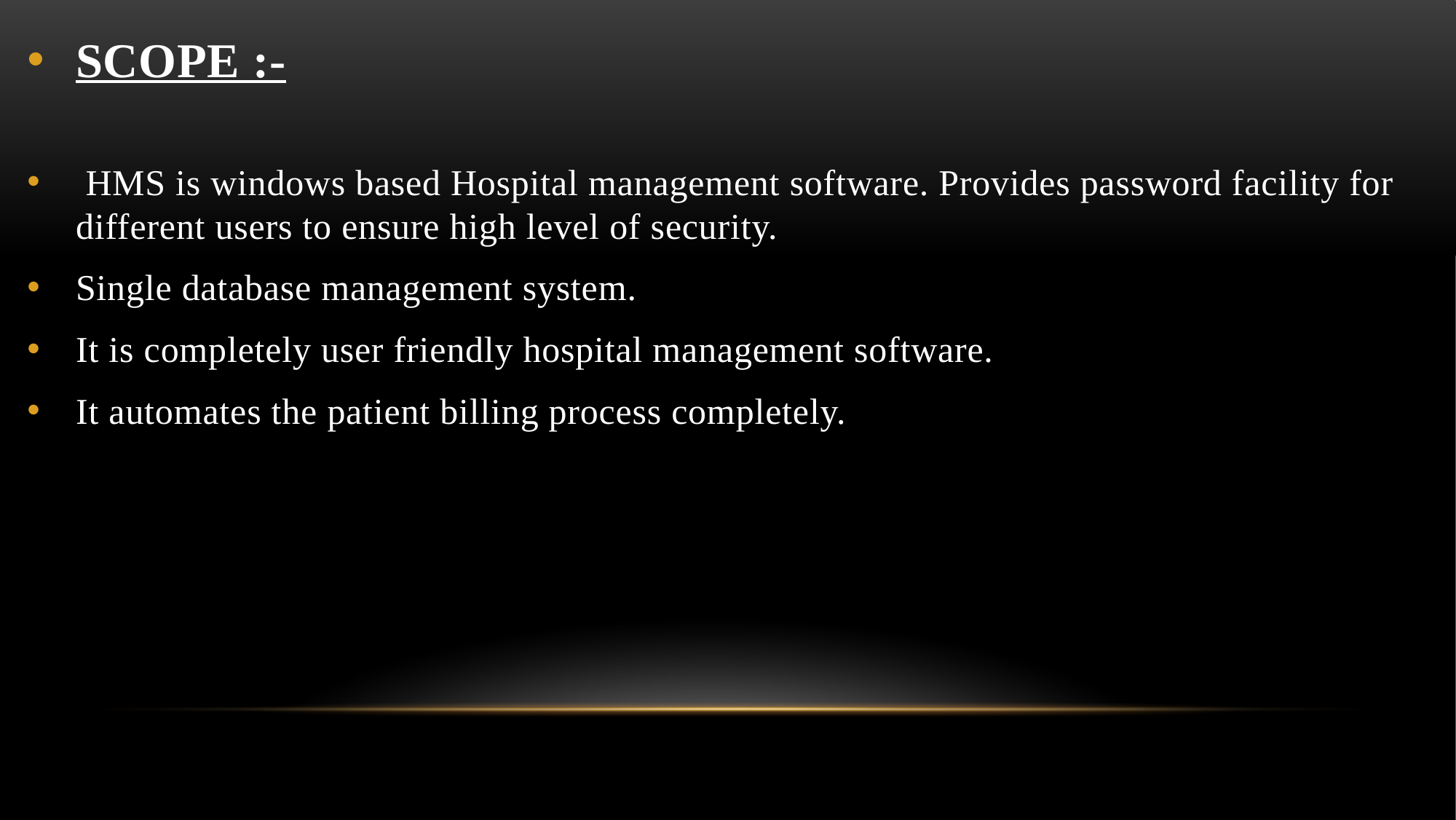

SCOPE :-

 HMS is windows based Hospital management software. Provides password facility for different users to ensure high level of security.
Single database management system.
It is completely user friendly hospital management software.
It automates the patient billing process completely.